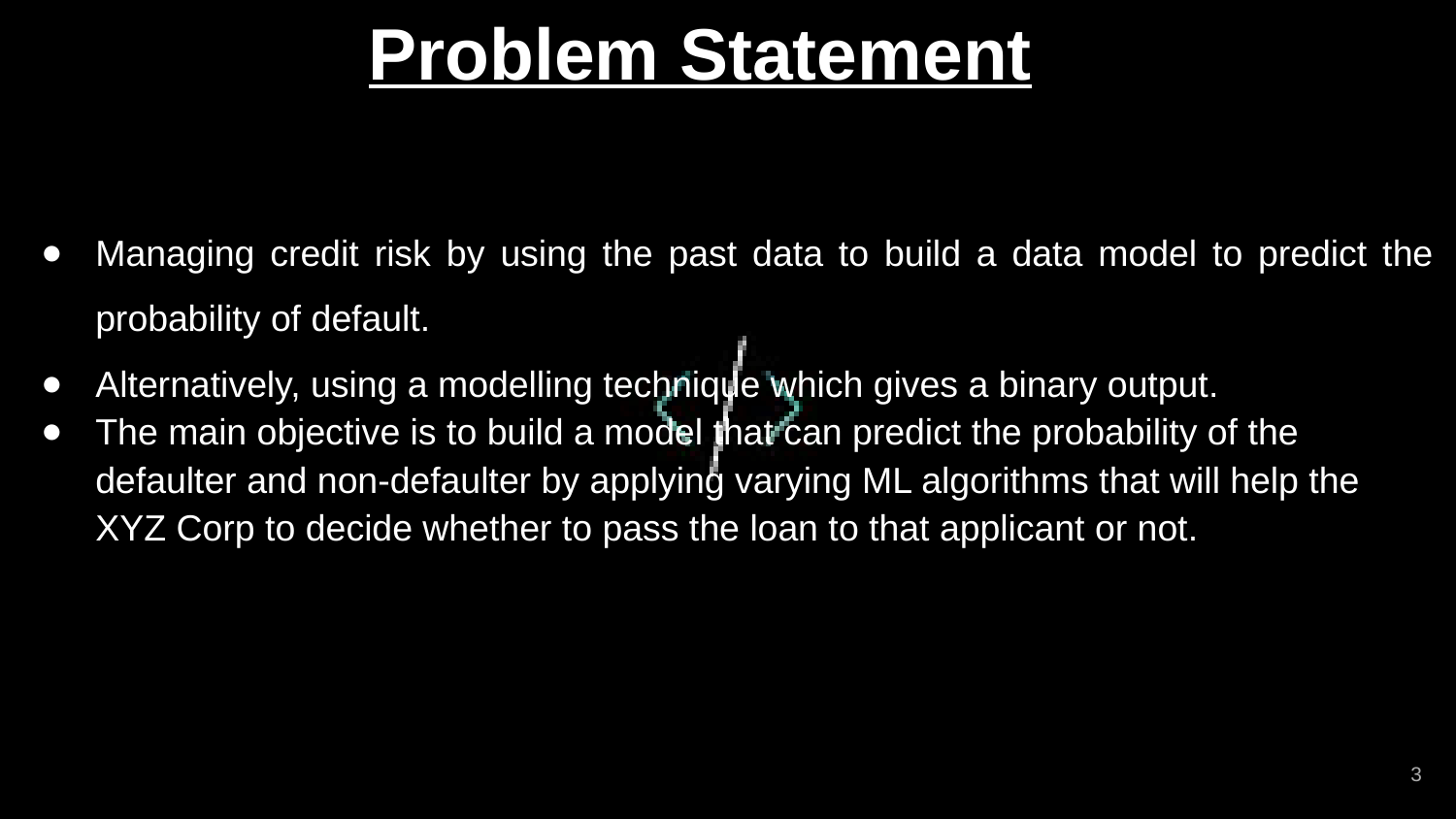

# Problem Statement
Managing credit risk by using the past data to build a data model to predict the probability of default.
Alternatively, using a modelling technique which gives a binary output.
The main objective is to build a model that can predict the probability of the defaulter and non-defaulter by applying varying ML algorithms that will help the XYZ Corp to decide whether to pass the loan to that applicant or not.

3